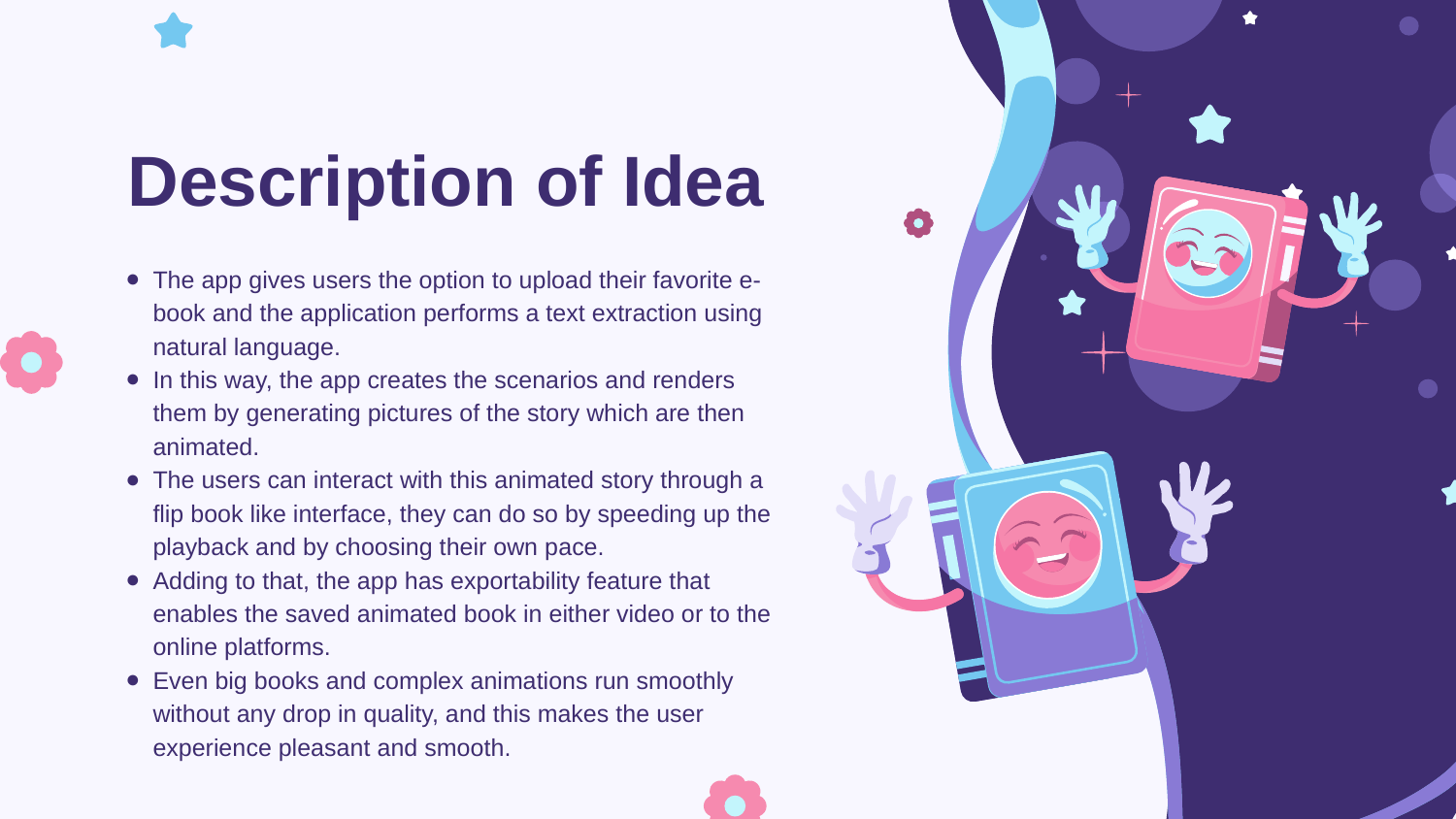

# Description of Idea
The app gives users the option to upload their favorite e-book and the application performs a text extraction using natural language.
In this way, the app creates the scenarios and renders them by generating pictures of the story which are then animated.
The users can interact with this animated story through a flip book like interface, they can do so by speeding up the playback and by choosing their own pace.
Adding to that, the app has exportability feature that enables the saved animated book in either video or to the online platforms.
Even big books and complex animations run smoothly without any drop in quality, and this makes the user experience pleasant and smooth.